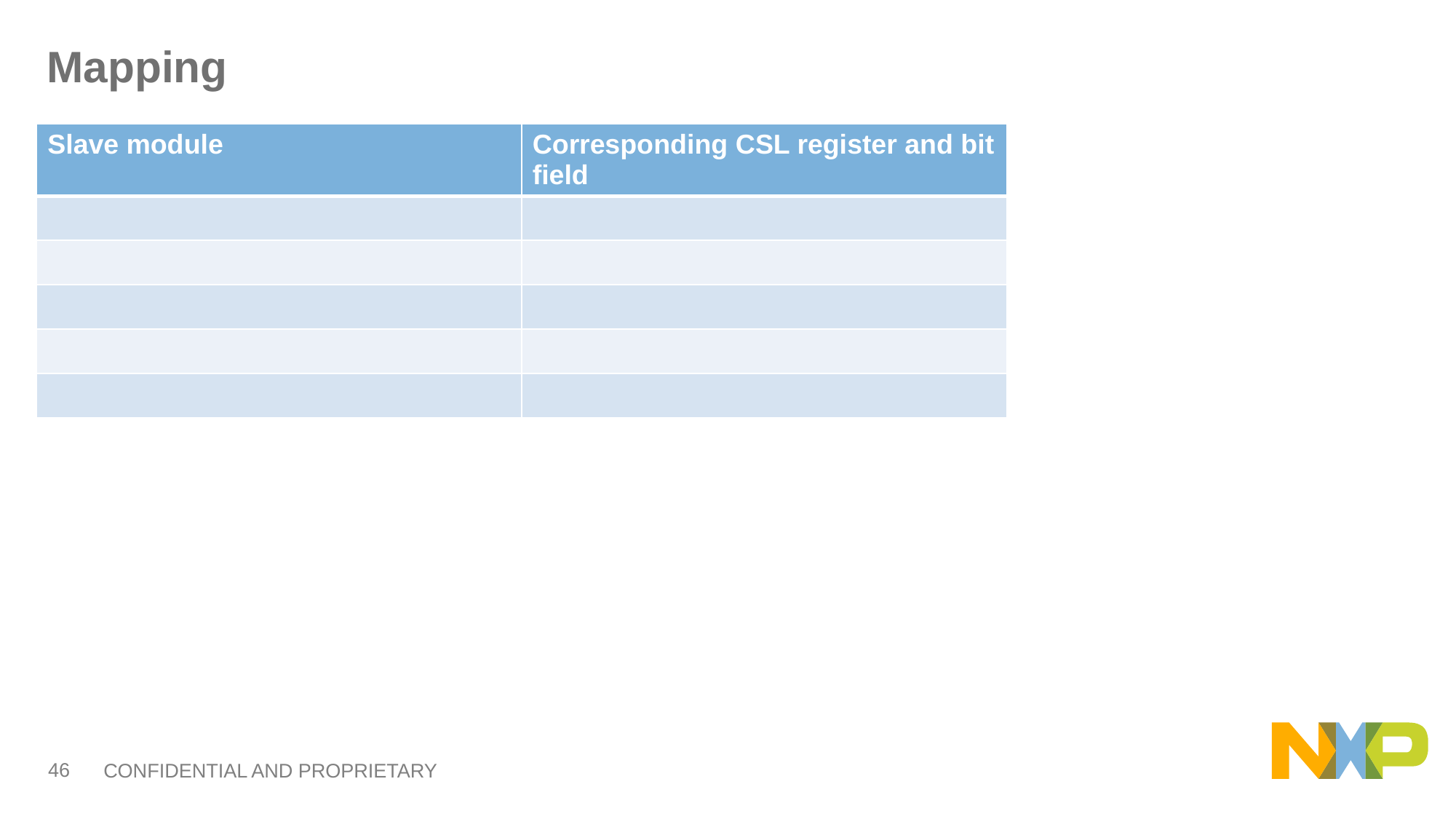

# Mapping

| Slave module | Corresponding CSL register and bit field |
| --- | --- |
|  |  |
|  |  |
|  |  |
|  |  |
|  |  |